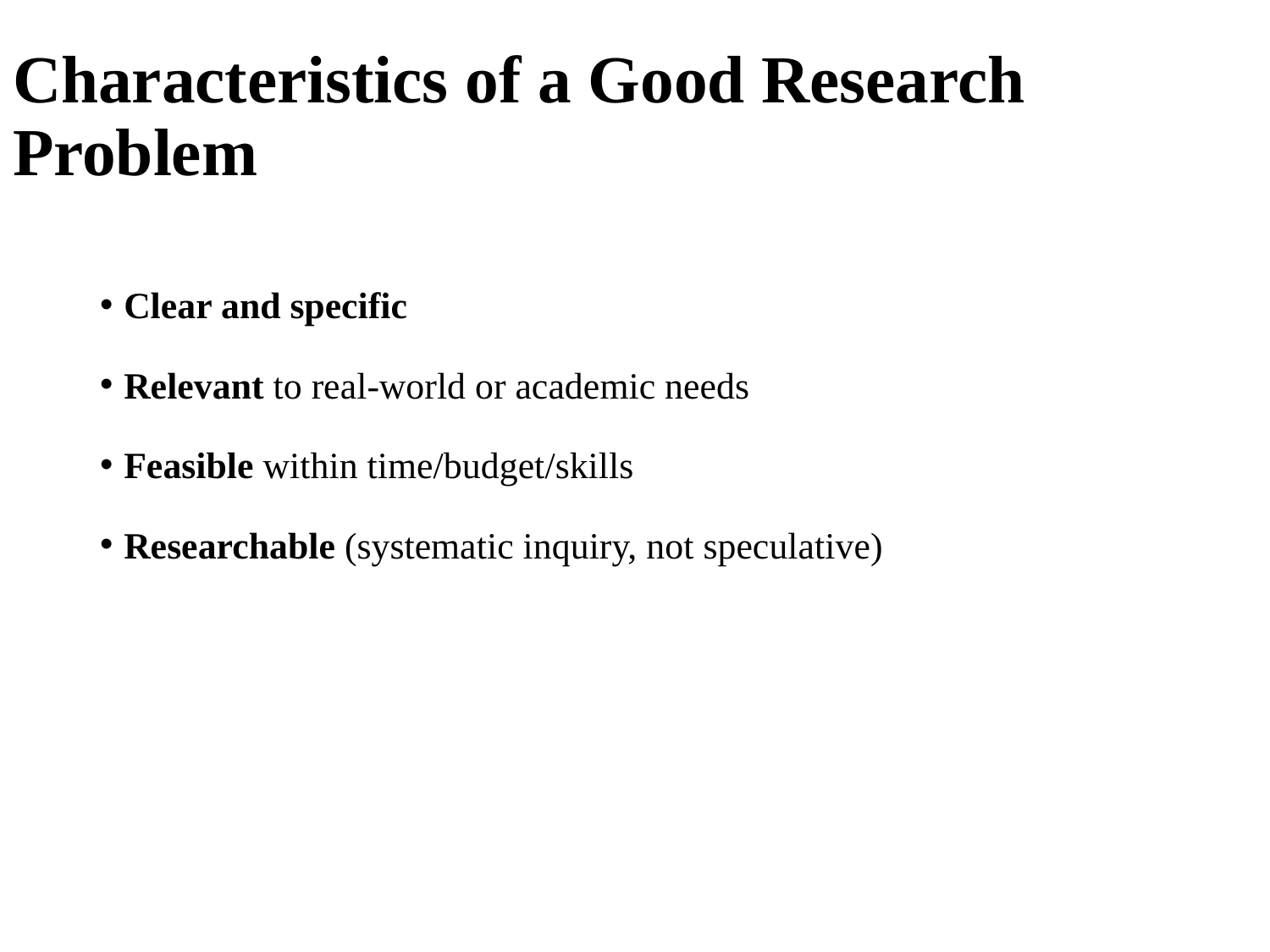

# Characteristics of a Good Research Problem
Clear and specific
Relevant to real-world or academic needs
Feasible within time/budget/skills
Researchable (systematic inquiry, not speculative)